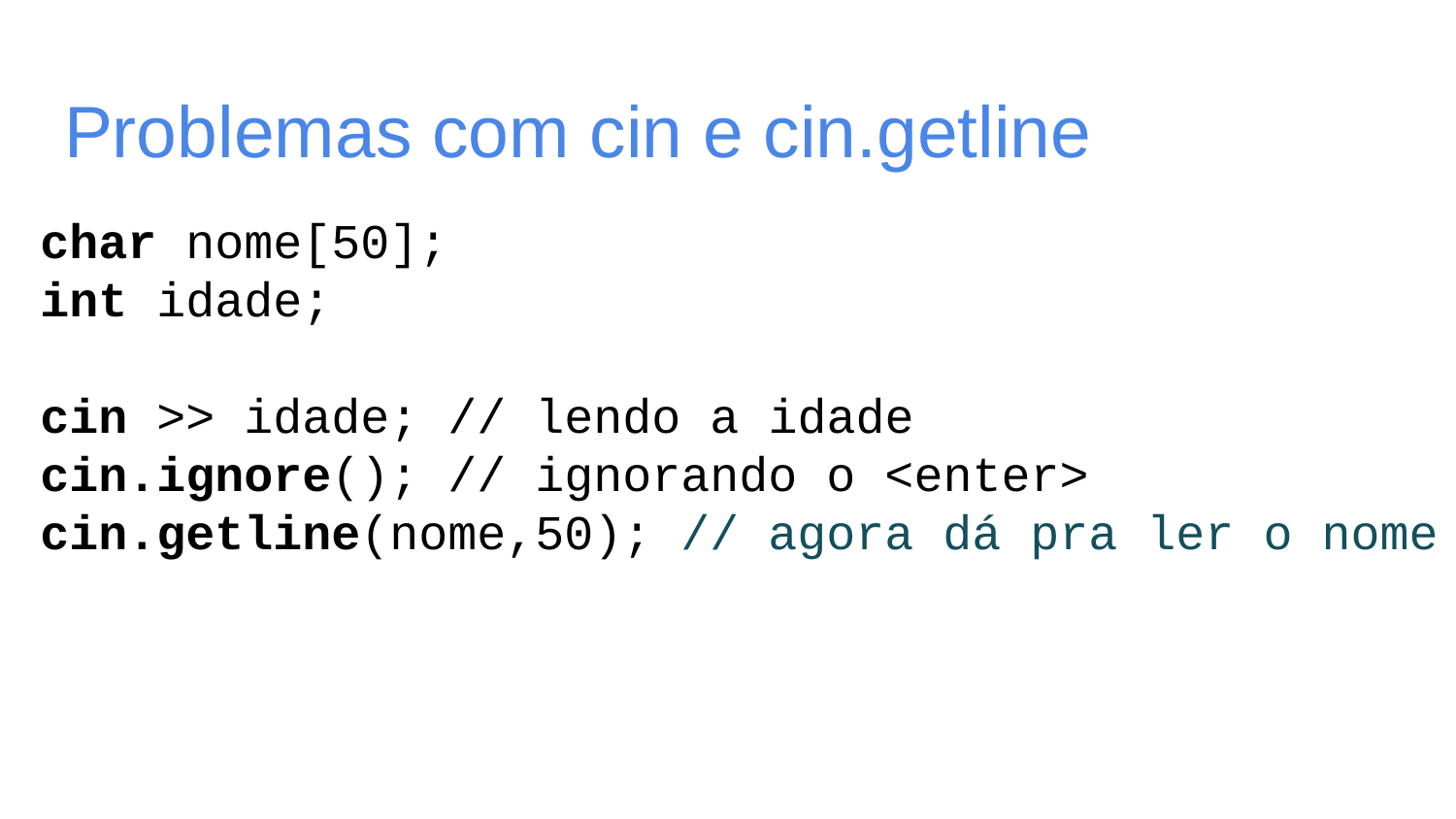

# Problemas com cin e cin.getline
char nome[50];
int idade;

cin >> idade; // lendo a idade
cin.ignore(); // ignorando o <enter>
cin.getline(nome,50); // agora dá pra ler o nome